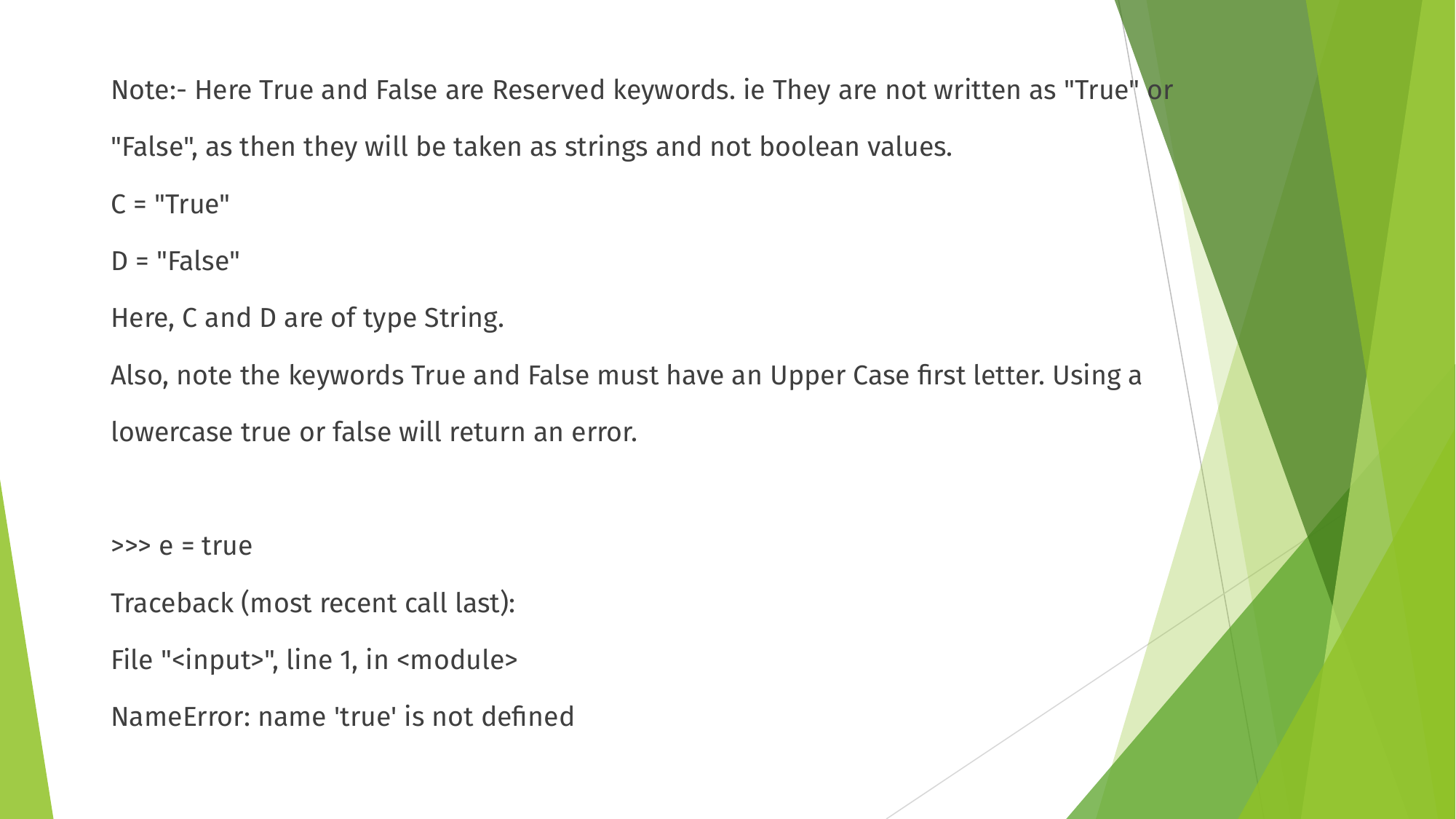

Note:- Here True and False are Reserved keywords. ie They are not written as "True" or
"False", as then they will be taken as strings and not boolean values.
C = "True"
D = "False"
Here, C and D are of type String.
Also, note the keywords True and False must have an Upper Case first letter. Using a
lowercase true or false will return an error.

>>> e = true
Traceback (most recent call last):
File "<input>", line 1, in <module>
NameError: name 'true' is not defined